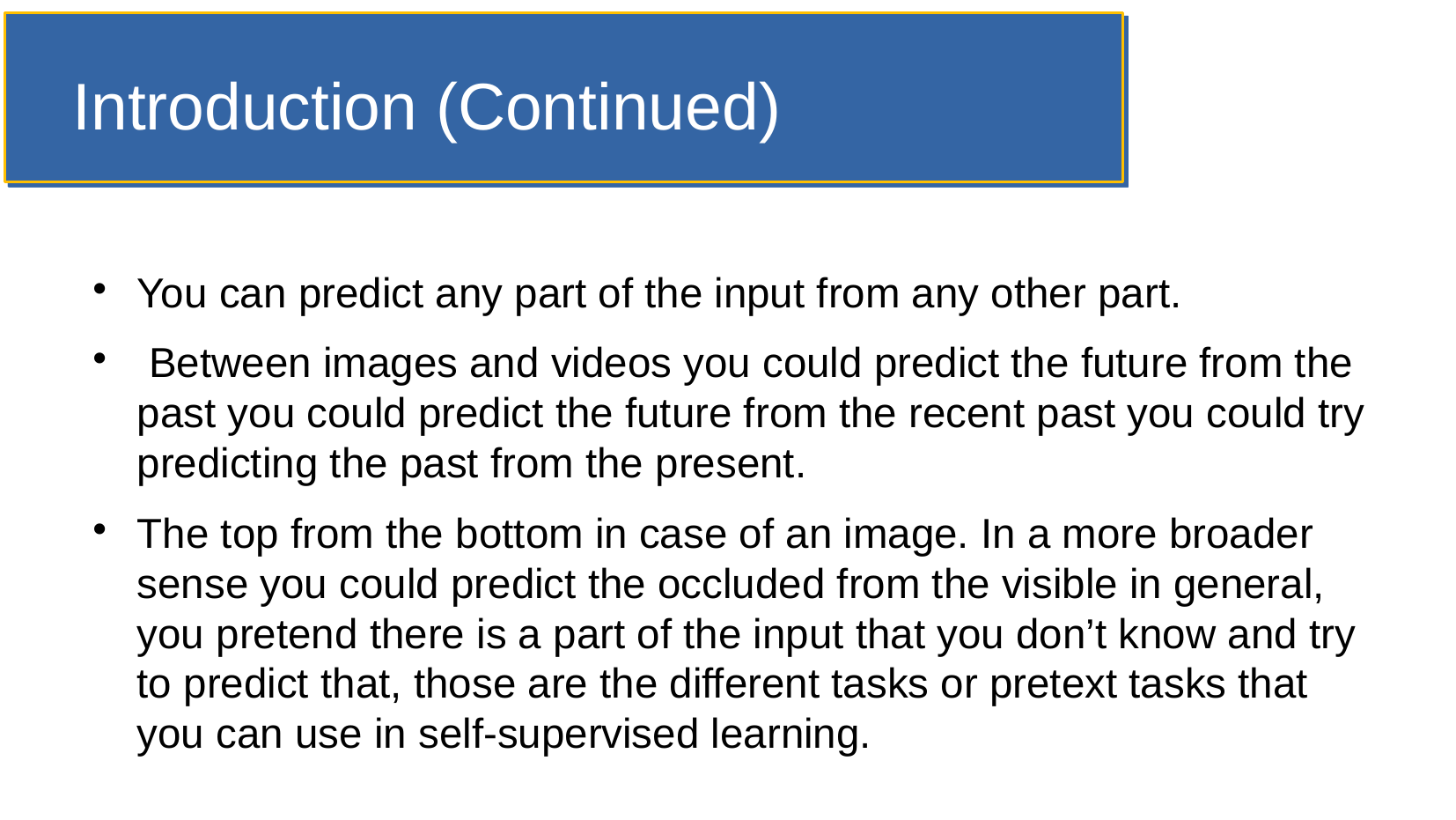

Introduction (Continued)

You can predict any part of the input from any other part.
 Between images and videos you could predict the future from the past you could predict the future from the recent past you could try predicting the past from the present.
The top from the bottom in case of an image. In a more broader sense you could predict the occluded from the visible in general, you pretend there is a part of the input that you don’t know and try to predict that, those are the different tasks or pretext tasks that you can use in self-supervised learning.